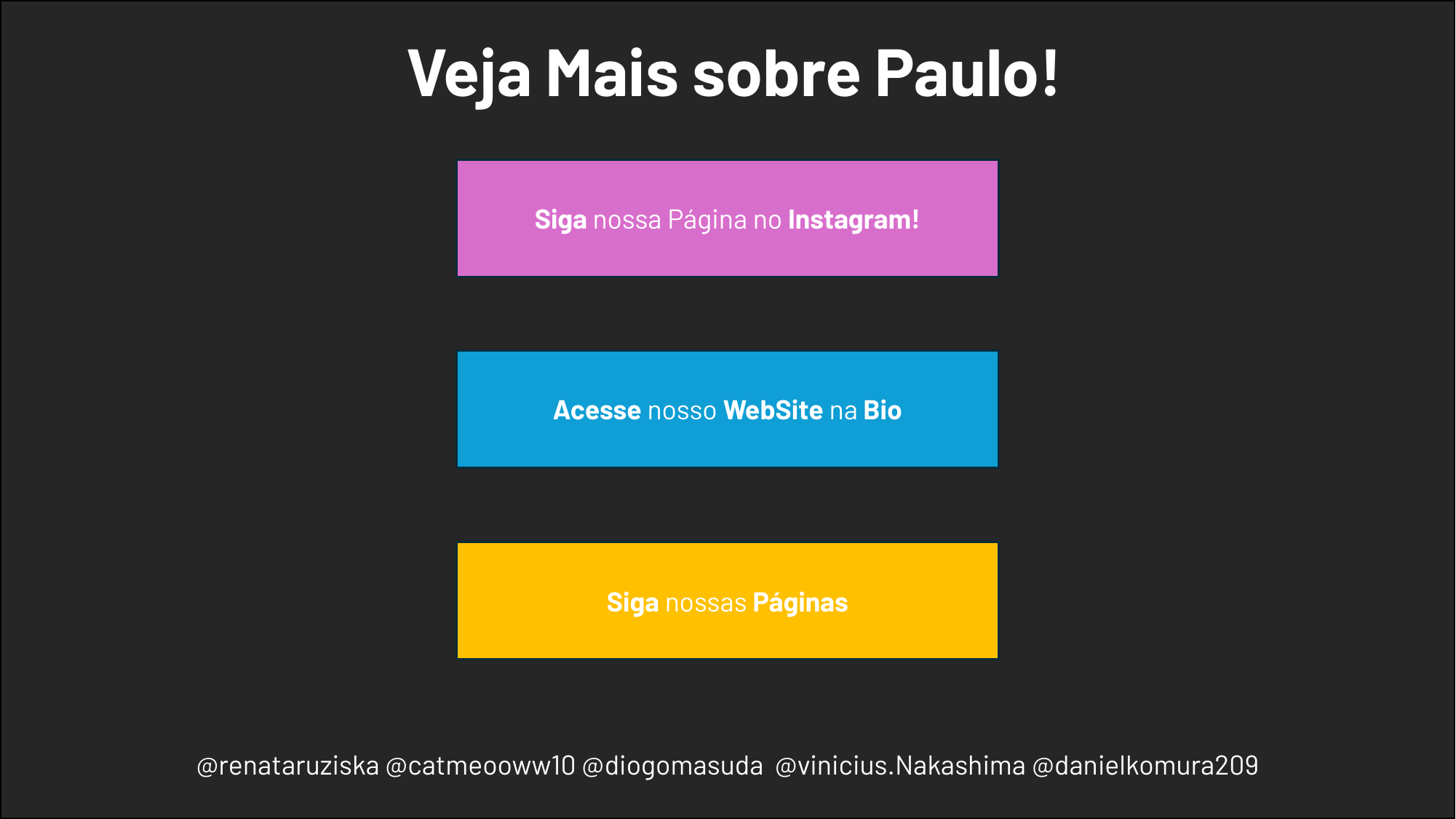

Veja Mais sobre Paulo!
Siga nossa Página no Instagram!
Acesse nosso WebSite na Bio
Siga nossas Páginas
@renataruziska @catmeooww10 @diogomasuda  @vinicius.Nakashima @danielkomura209